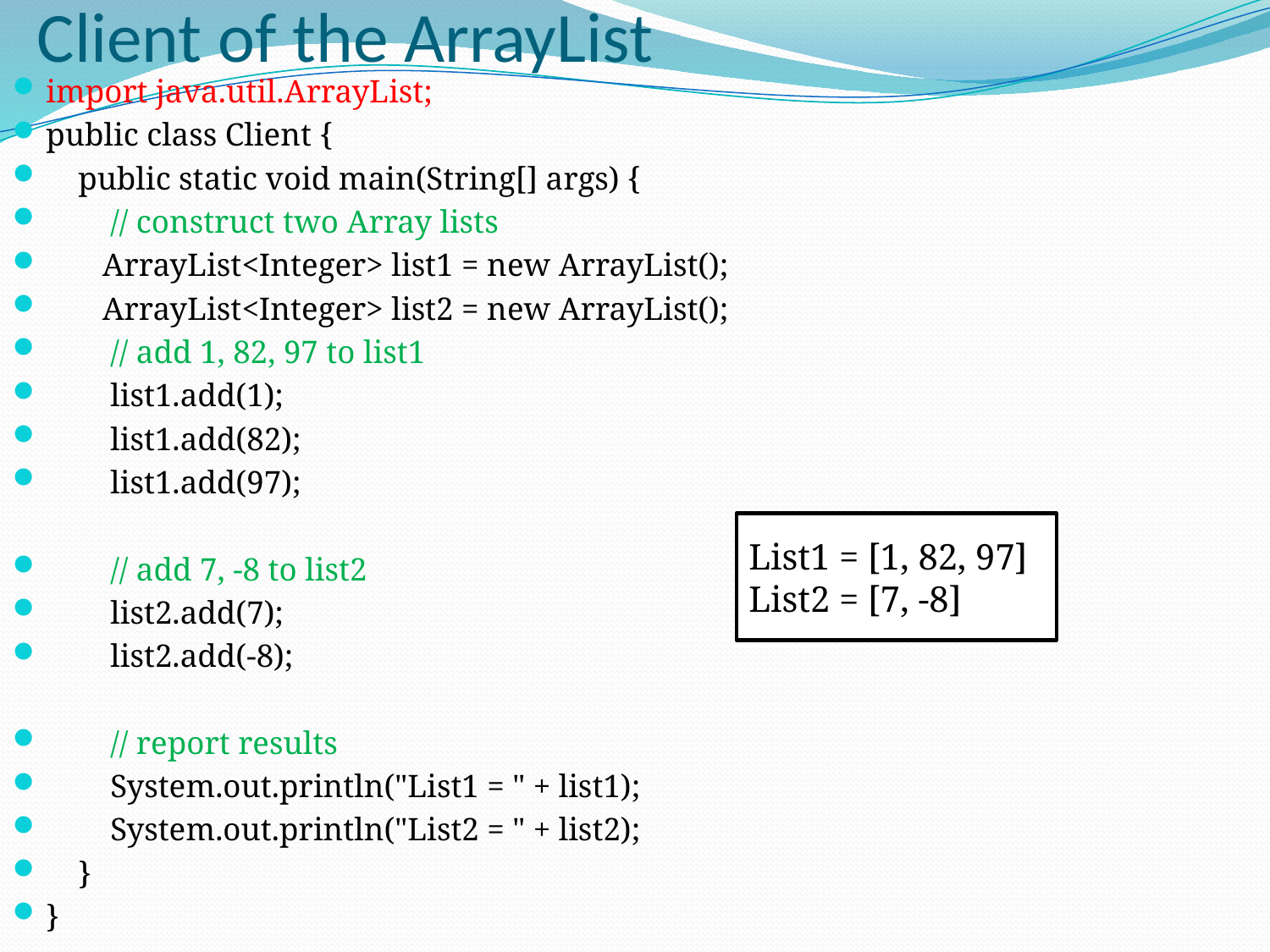

# Client of the ArrayList
import java.util.ArrayList;
public class Client {
    public static void main(String[] args) {
        // construct two Array lists
       ArrayList<Integer> list1 = new ArrayList();
       ArrayList<Integer> list2 = new ArrayList();
        // add 1, 82, 97 to list1
        list1.add(1);
        list1.add(82);
        list1.add(97);

        // add 7, -8 to list2
        list2.add(7);
        list2.add(-8);

        // report results
        System.out.println("List1 = " + list1);
        System.out.println("List2 = " + list2);
    }
}
List1 = [1, 82, 97]
List2 = [7, -8]